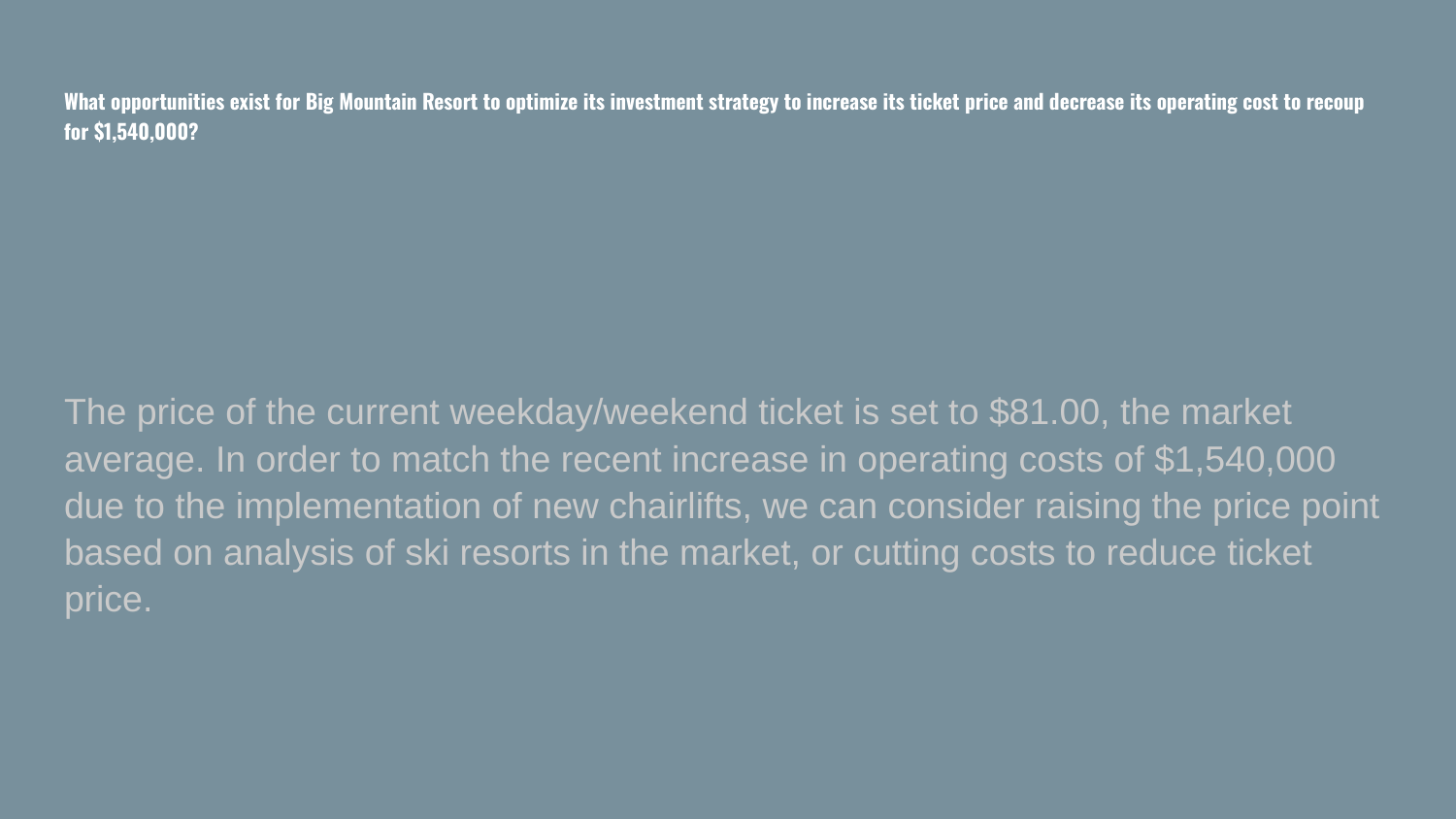

# What opportunities exist for Big Mountain Resort to optimize its investment strategy to increase its ticket price and decrease its operating cost to recoup for $1,540,000?
The price of the current weekday/weekend ticket is set to $81.00, the market average. In order to match the recent increase in operating costs of $1,540,000 due to the implementation of new chairlifts, we can consider raising the price point based on analysis of ski resorts in the market, or cutting costs to reduce ticket price.